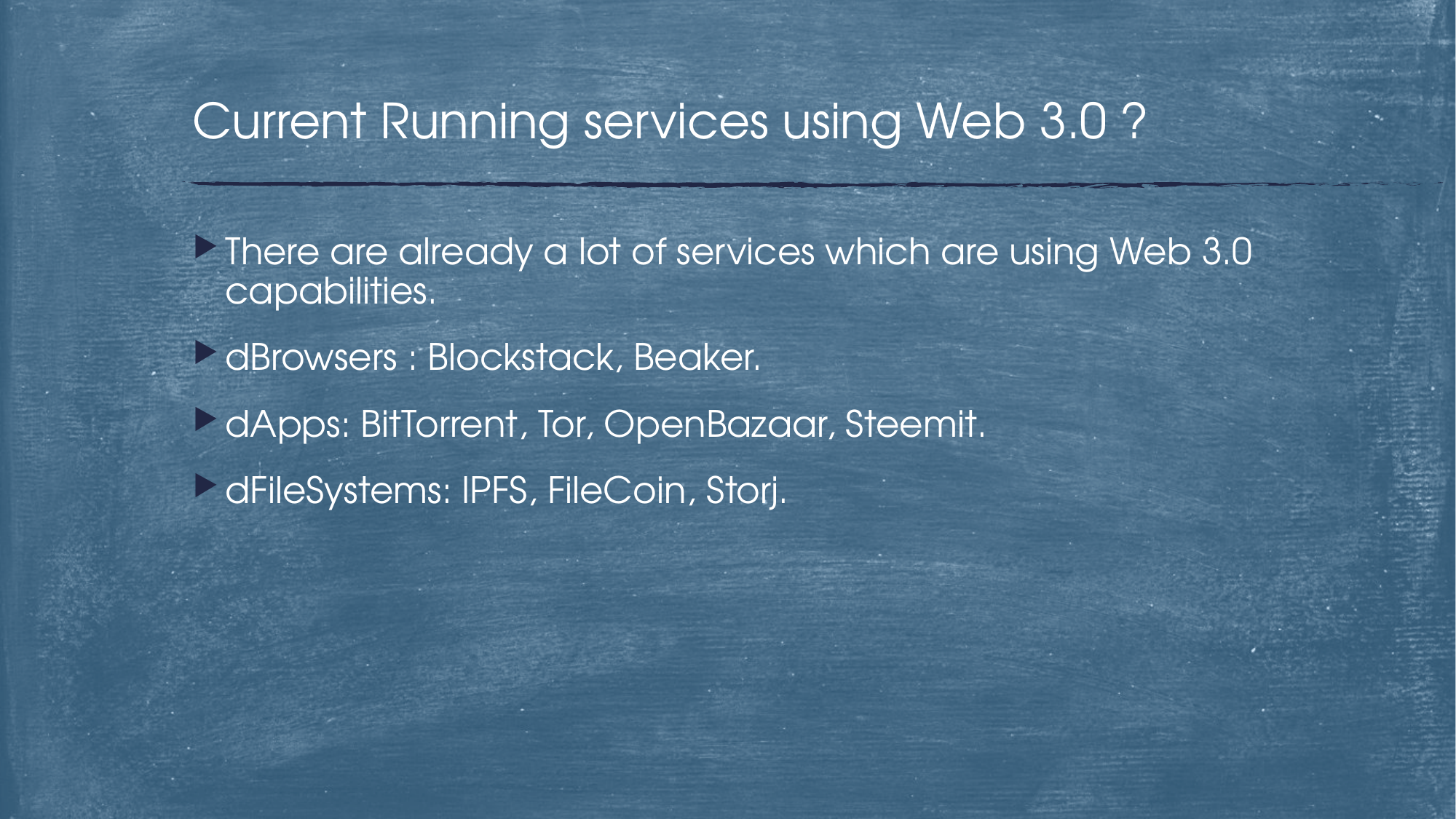

# Current Running services using Web 3.0 ?
There are already a lot of services which are using Web 3.0 capabilities.
dBrowsers : Blockstack, Beaker.
dApps: BitTorrent, Tor, OpenBazaar, Steemit.
dFileSystems: IPFS, FileCoin, Storj.